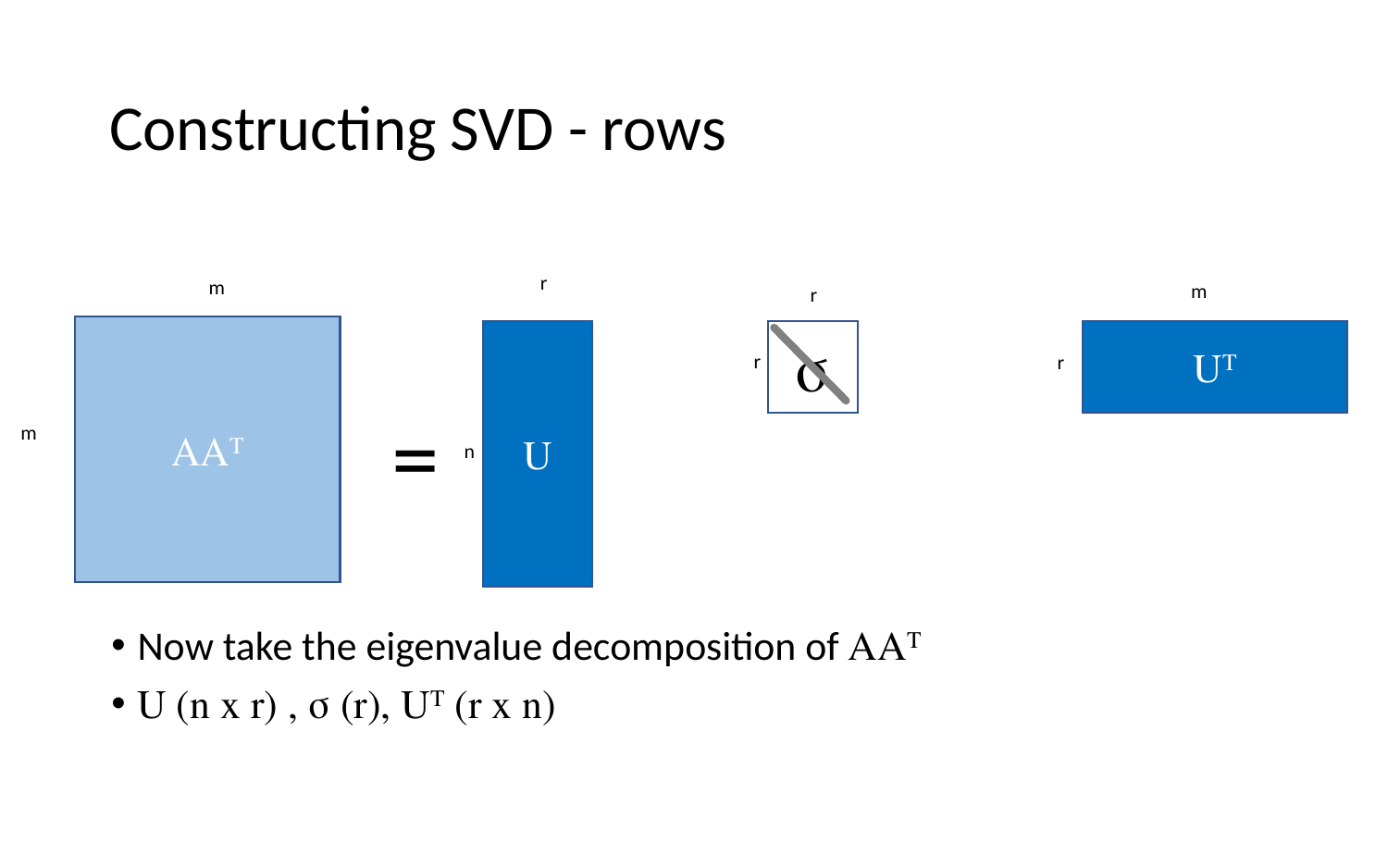

# Constructing SVD - rows
r
m
m
r
AAT
U
σ
UT
r
r
=
m
n
Now take the eigenvalue decomposition of AAT
U (n x r) , σ (r), UT (r x n)